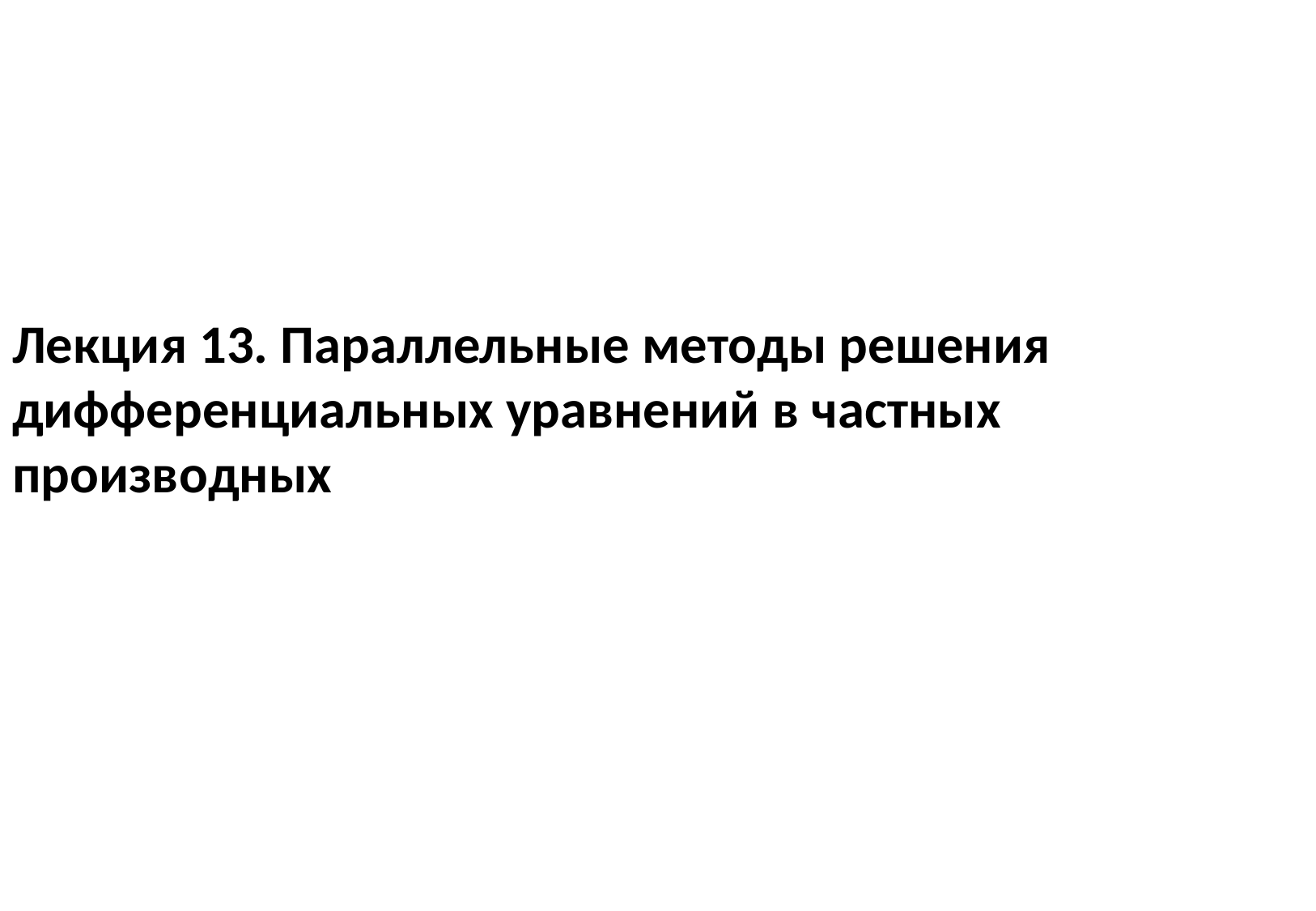

# Лекция 13. Параллельные методы решения дифференциальных уравнений в частных производных